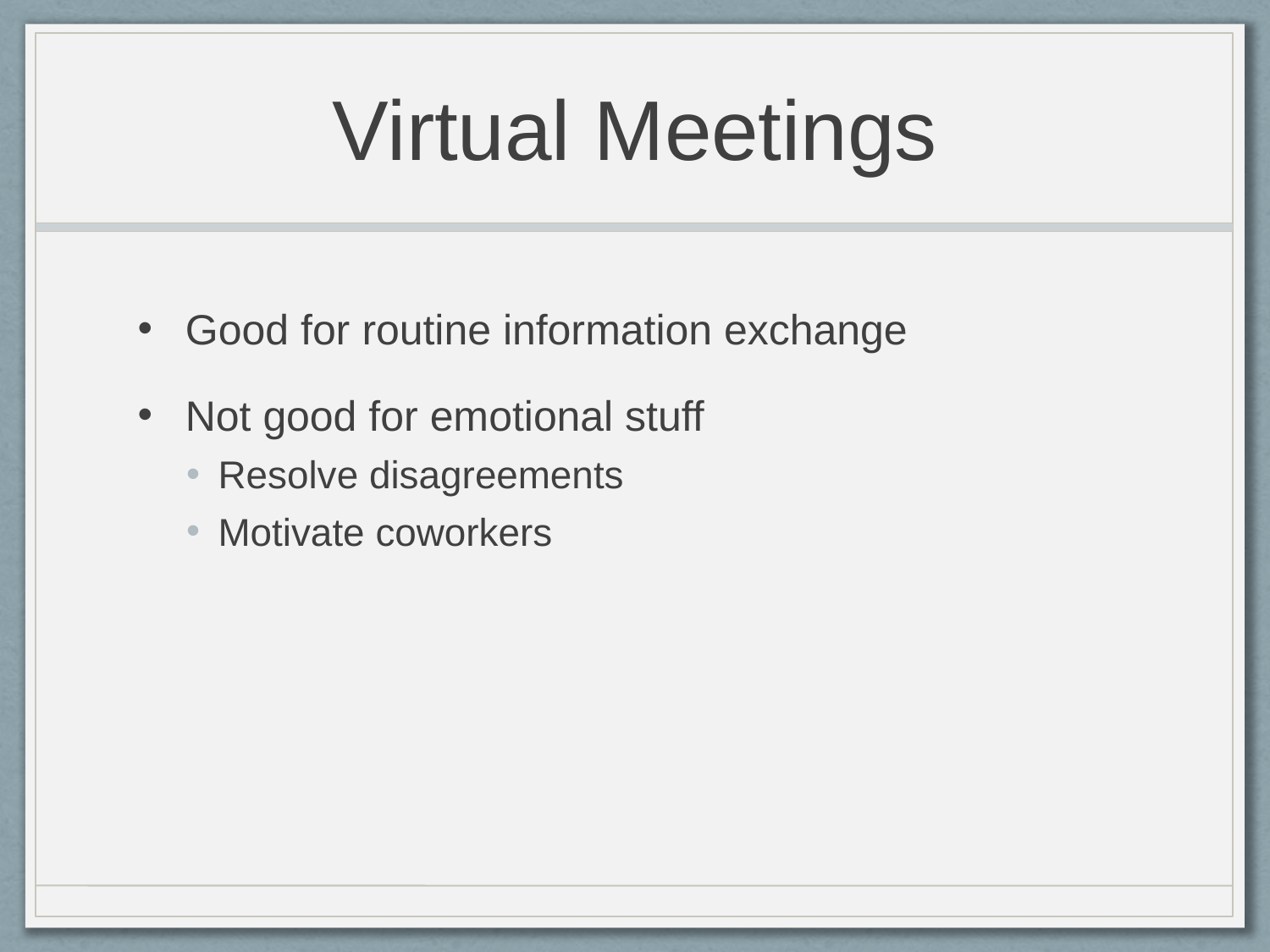

# Virtual Meetings
Good for routine information exchange
Not good for emotional stuff
Resolve disagreements
Motivate coworkers